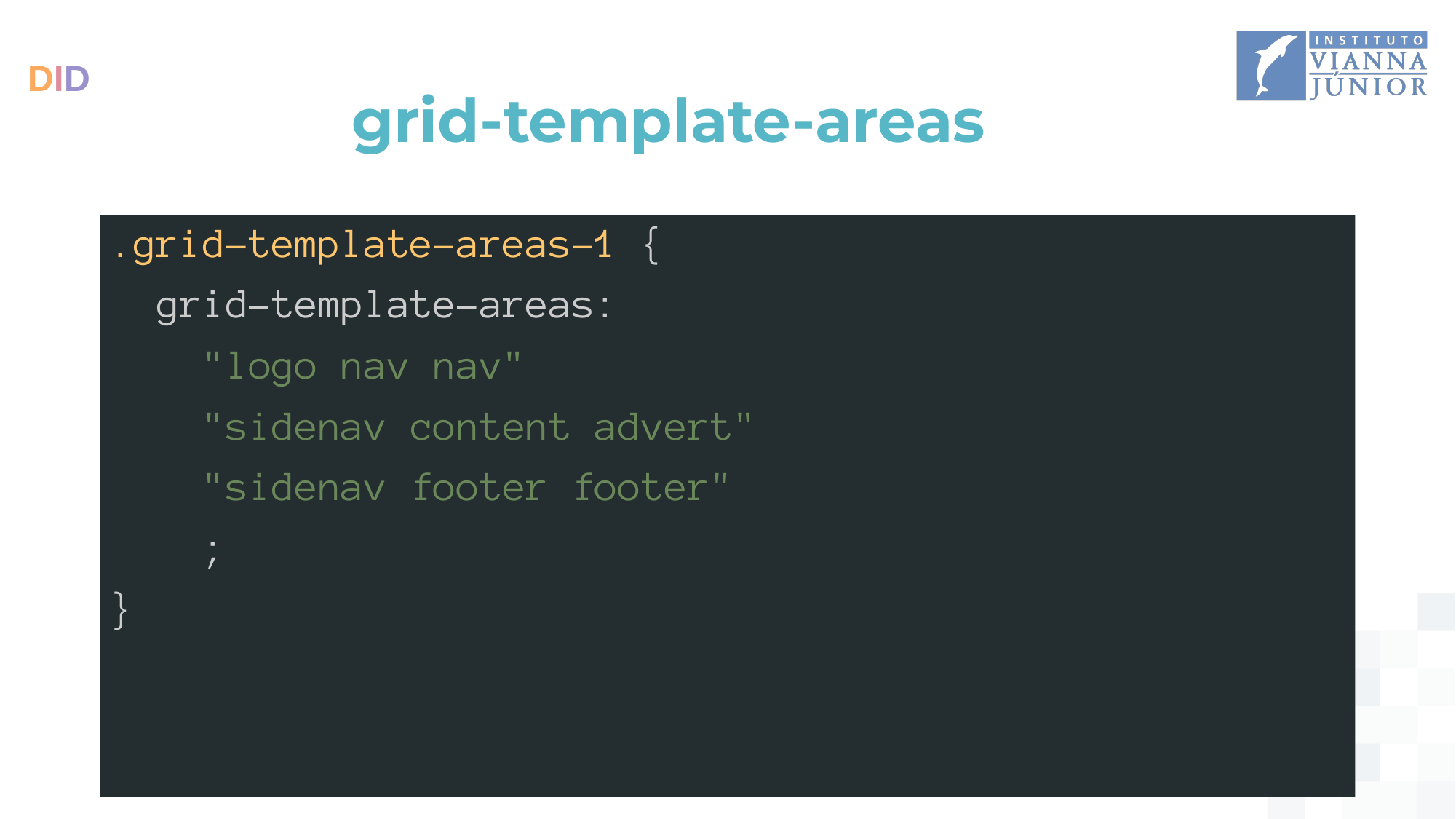

# grid-template-areas
.grid-template-areas-1 {
  grid-template-areas:
    "logo nav nav"
    "sidenav content advert"
    "sidenav footer footer"
    ;
}